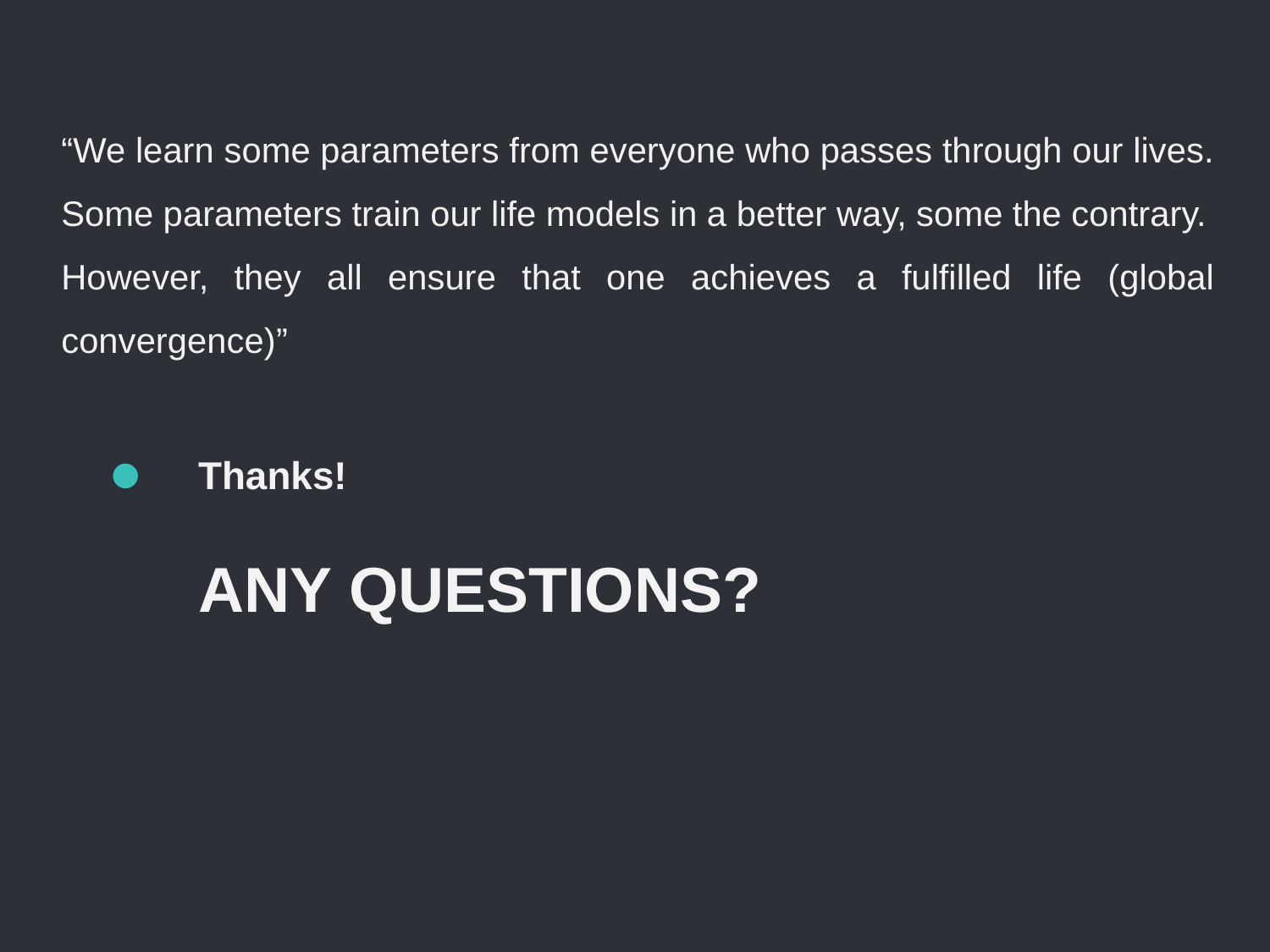

“We learn some parameters from everyone who passes through our lives.
Some parameters train our life models in a better way, some the contrary.
However, they all ensure that one achieves a fulfilled life (global convergence)”

Thanks!
ANY QUESTIONS?